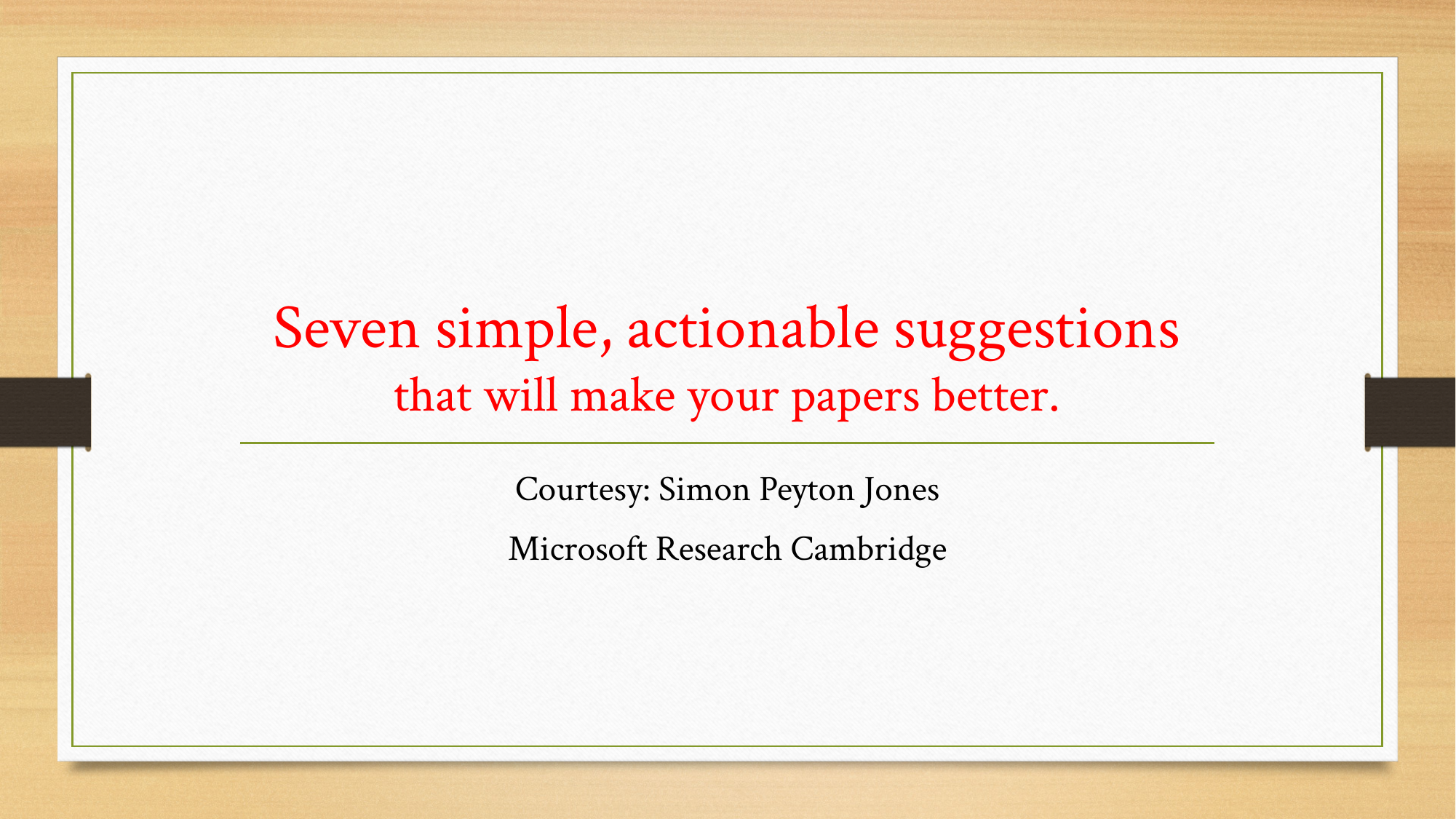

# Seven simple, actionable suggestions that will make your papers better.
Courtesy: Simon Peyton Jones
Microsoft Research Cambridge